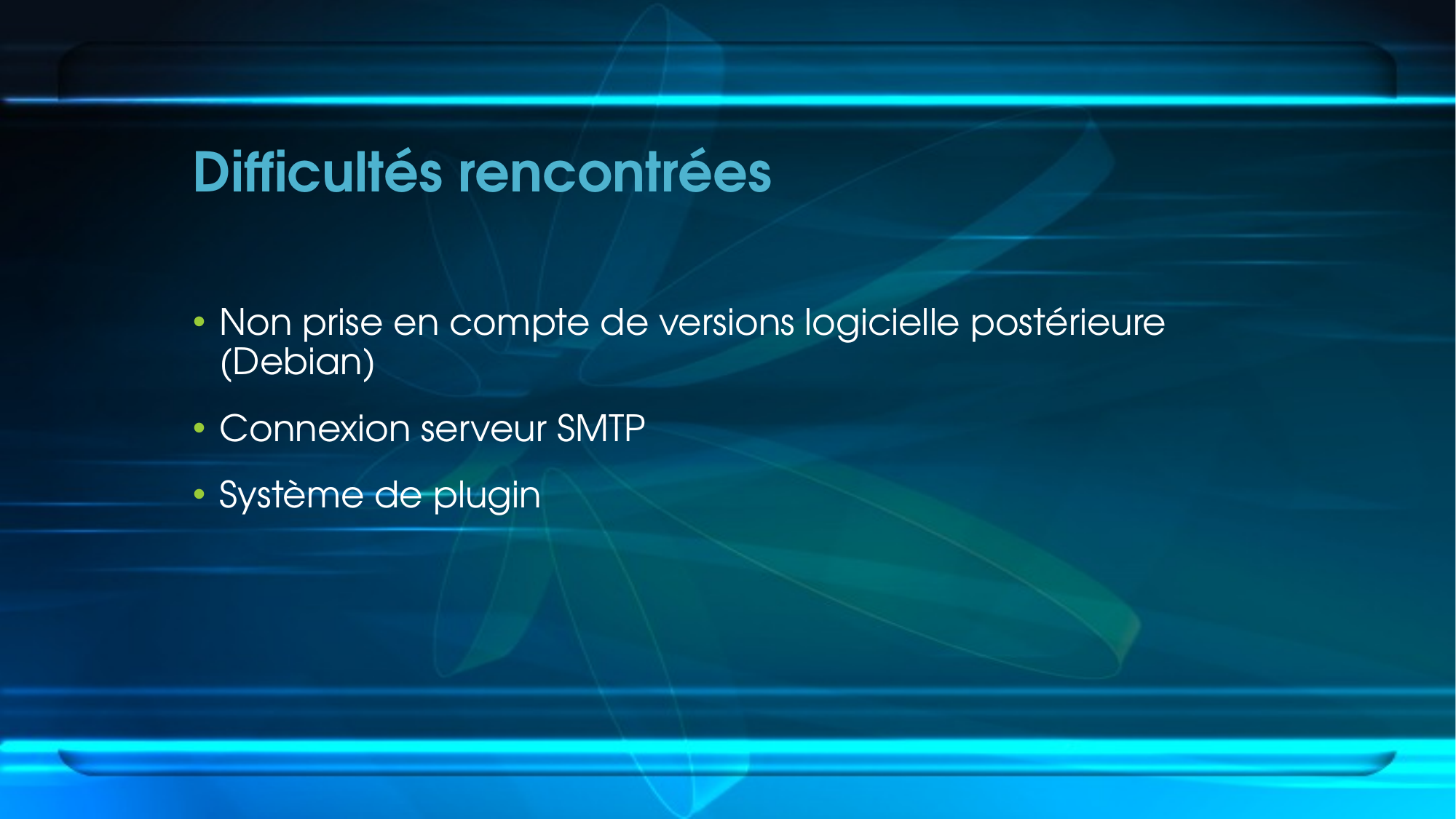

# Difficultés rencontrées

Non prise en compte de versions logicielle postérieure (Debian)
Connexion serveur SMTP
Système de plugin